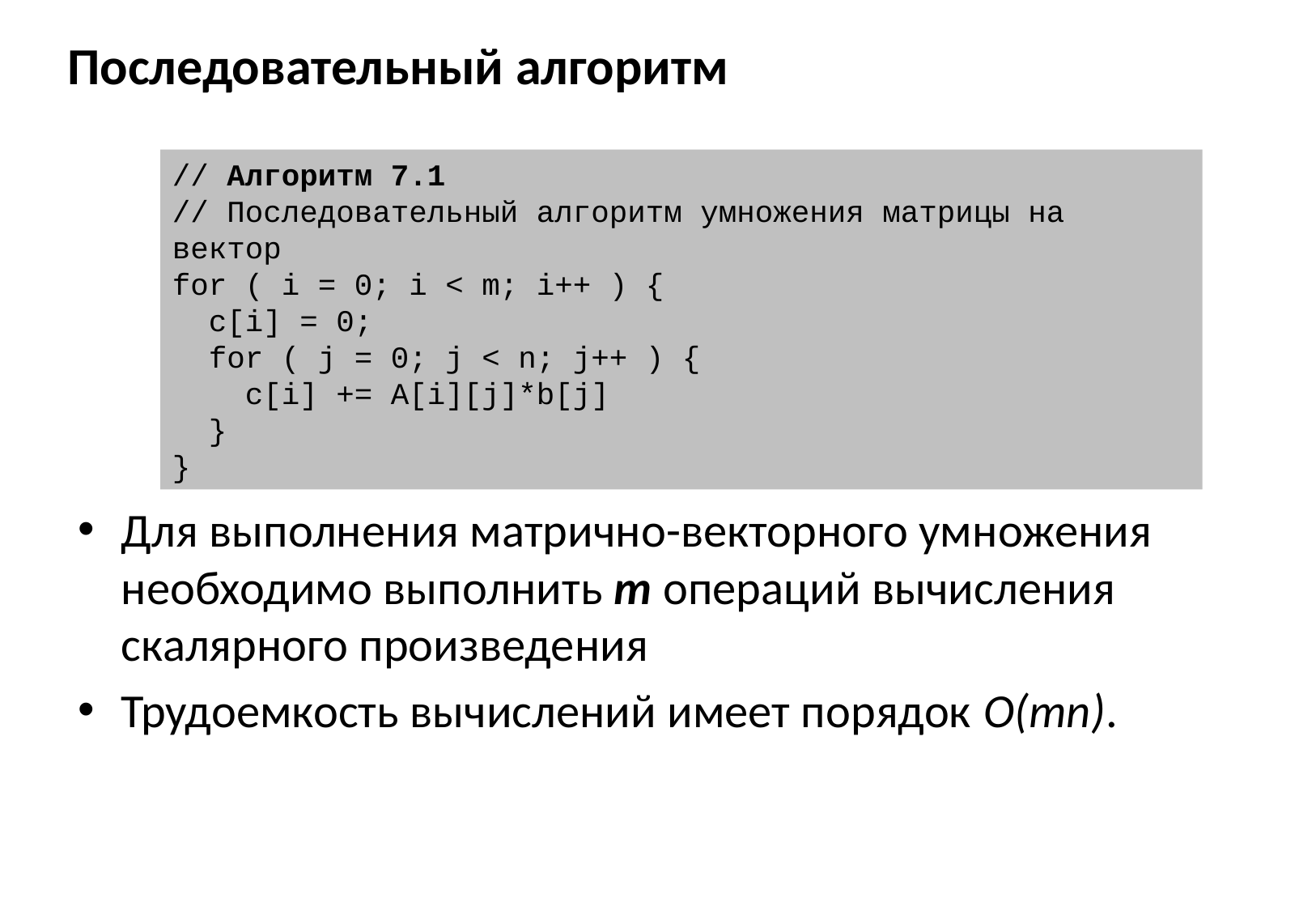

# Последовательный алгоритм
// Алгоритм 7.1
// Последовательный алгоритм умножения матрицы на вектор
for ( i = 0; i < m; i++ ) {
  c[i] = 0;
  for ( j = 0; j < n; j++ ) {
    c[i] += A[i][j]*b[j]
  }
}
Для выполнения матрично-векторного умножения необходимо выполнить m операций вычисления скалярного произведения
Трудоемкость вычислений имеет порядок O(mn).